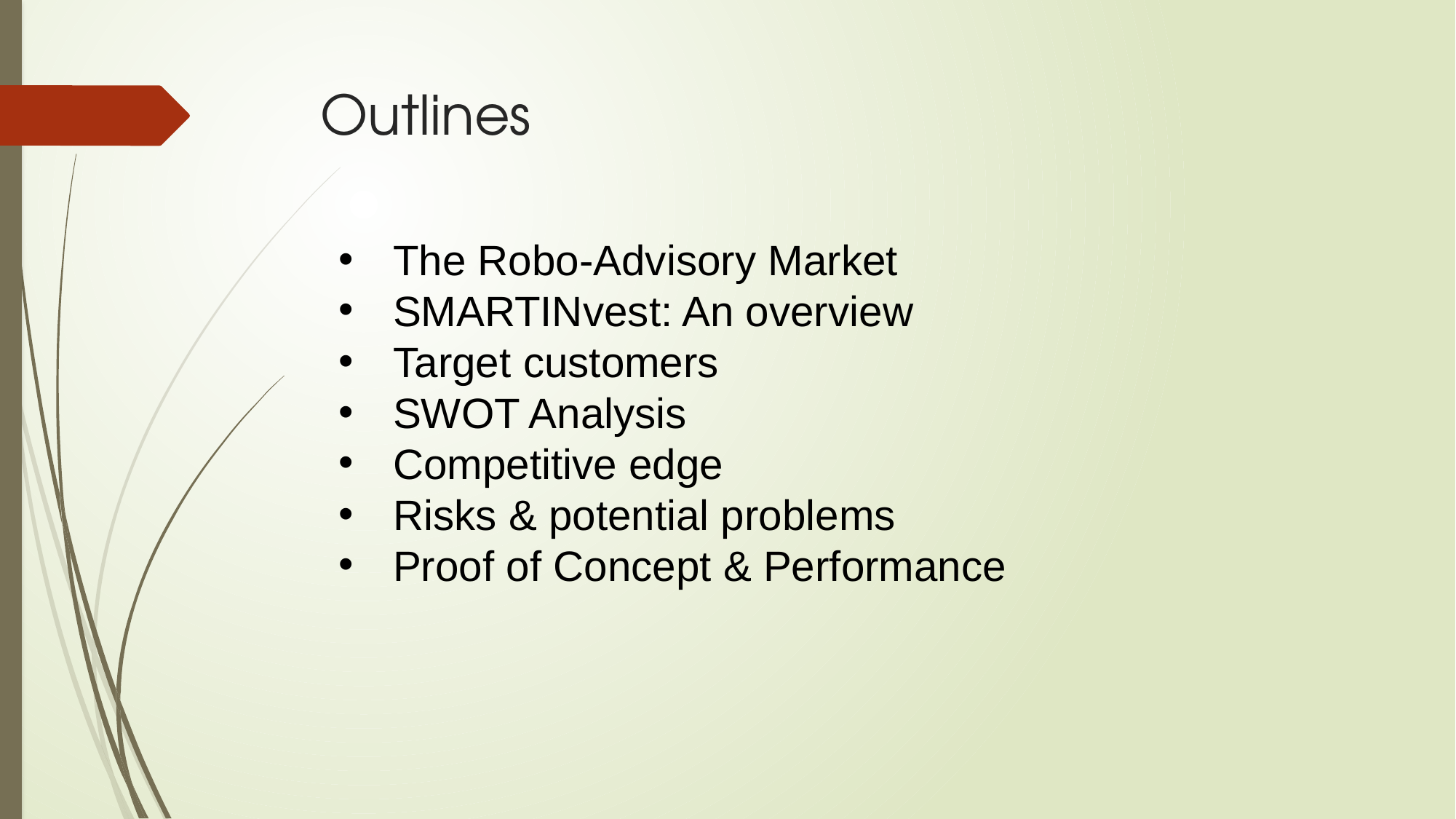

# Outlines
The Robo-Advisory Market
SMARTINvest: An overview
Target customers
SWOT Analysis
Competitive edge
Risks & potential problems
Proof of Concept & Performance